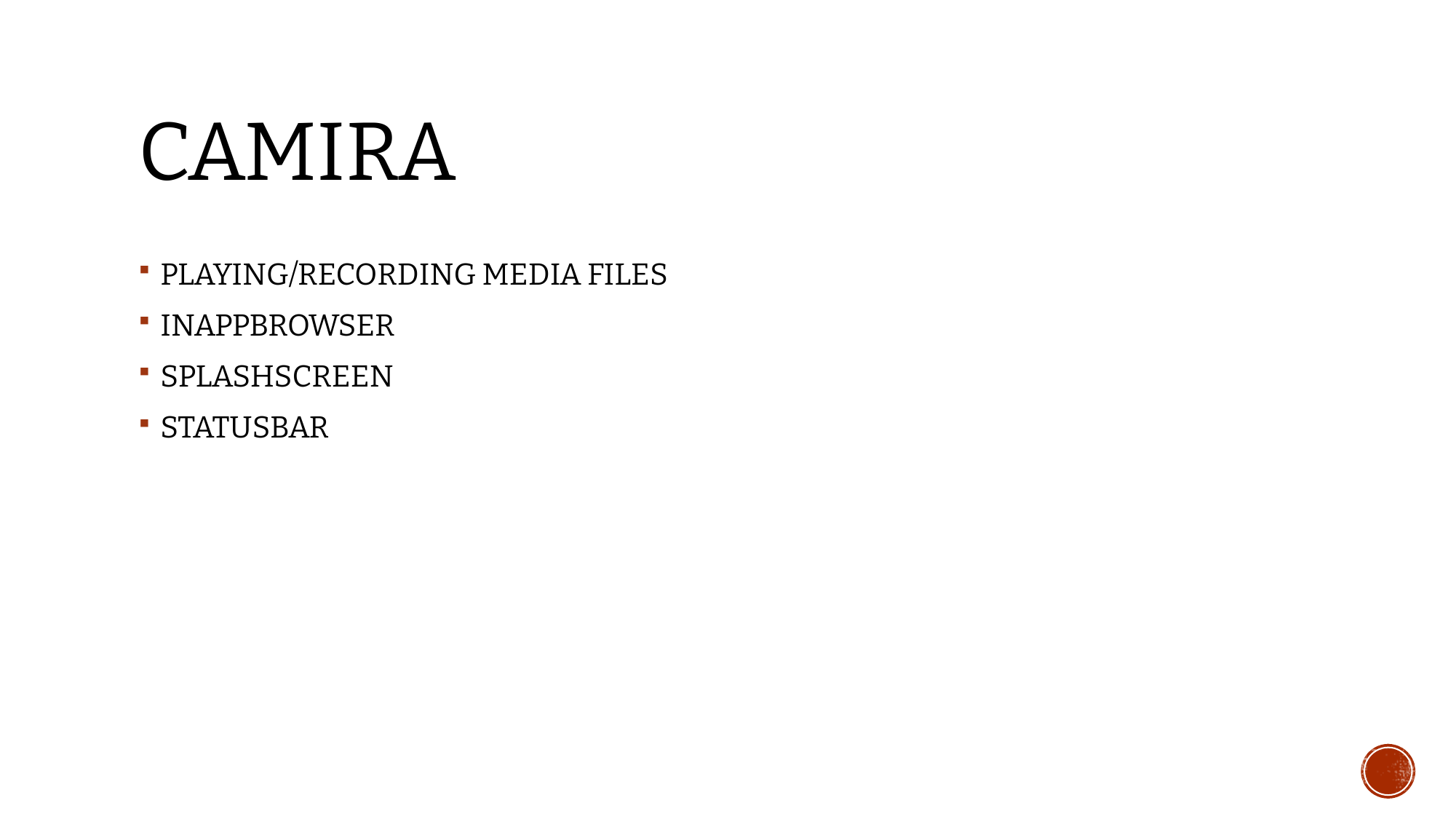

# Camira
PLAYING/RECORDING MEDIA FILES
INAPPBROWSER
SPLASHSCREEN
STATUSBAR